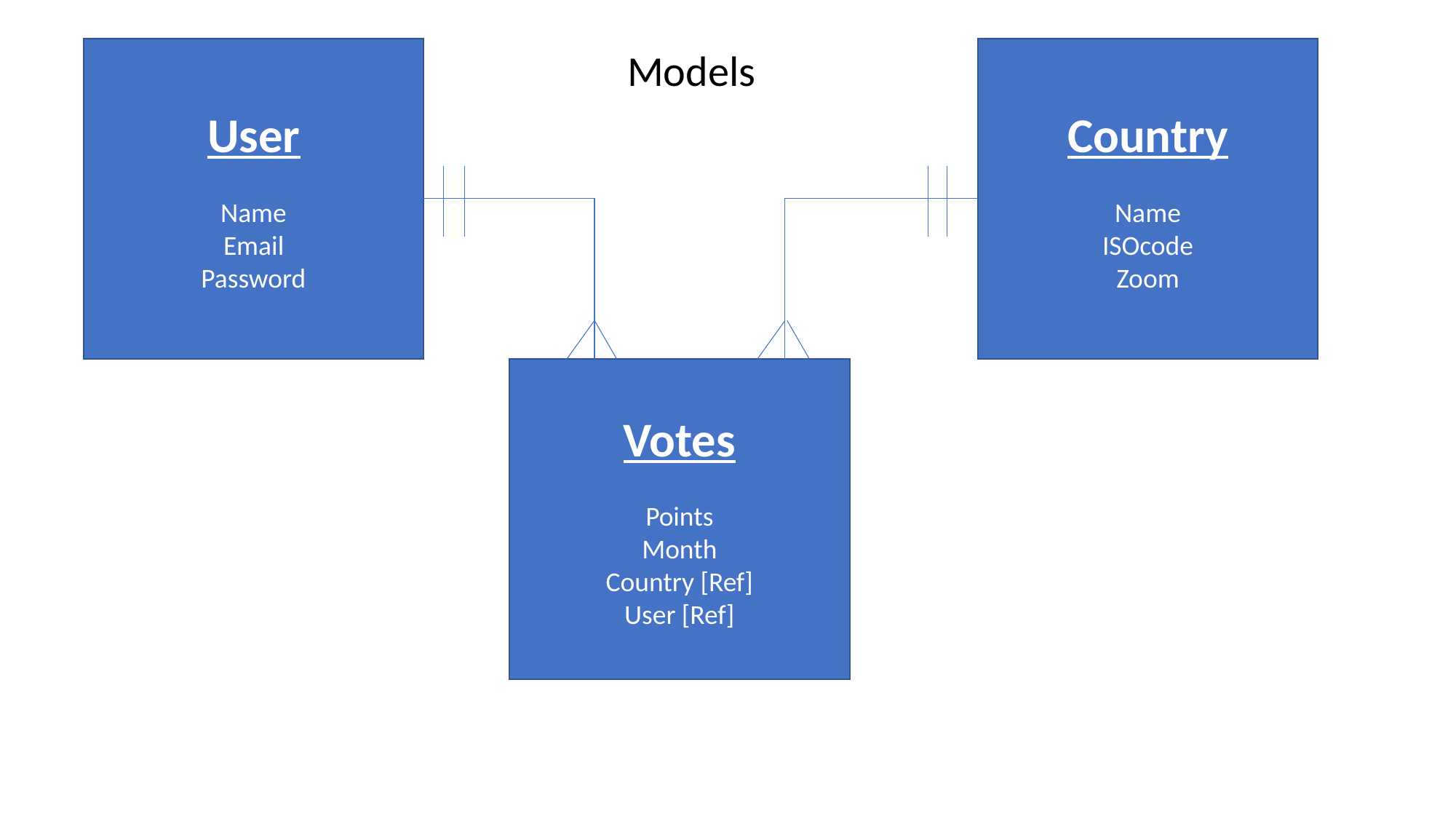

User

Name
Email
Password
Models
Country

Name
ISOcode
Zoom
Votes

Points
Month
Country [Ref]
User [Ref]